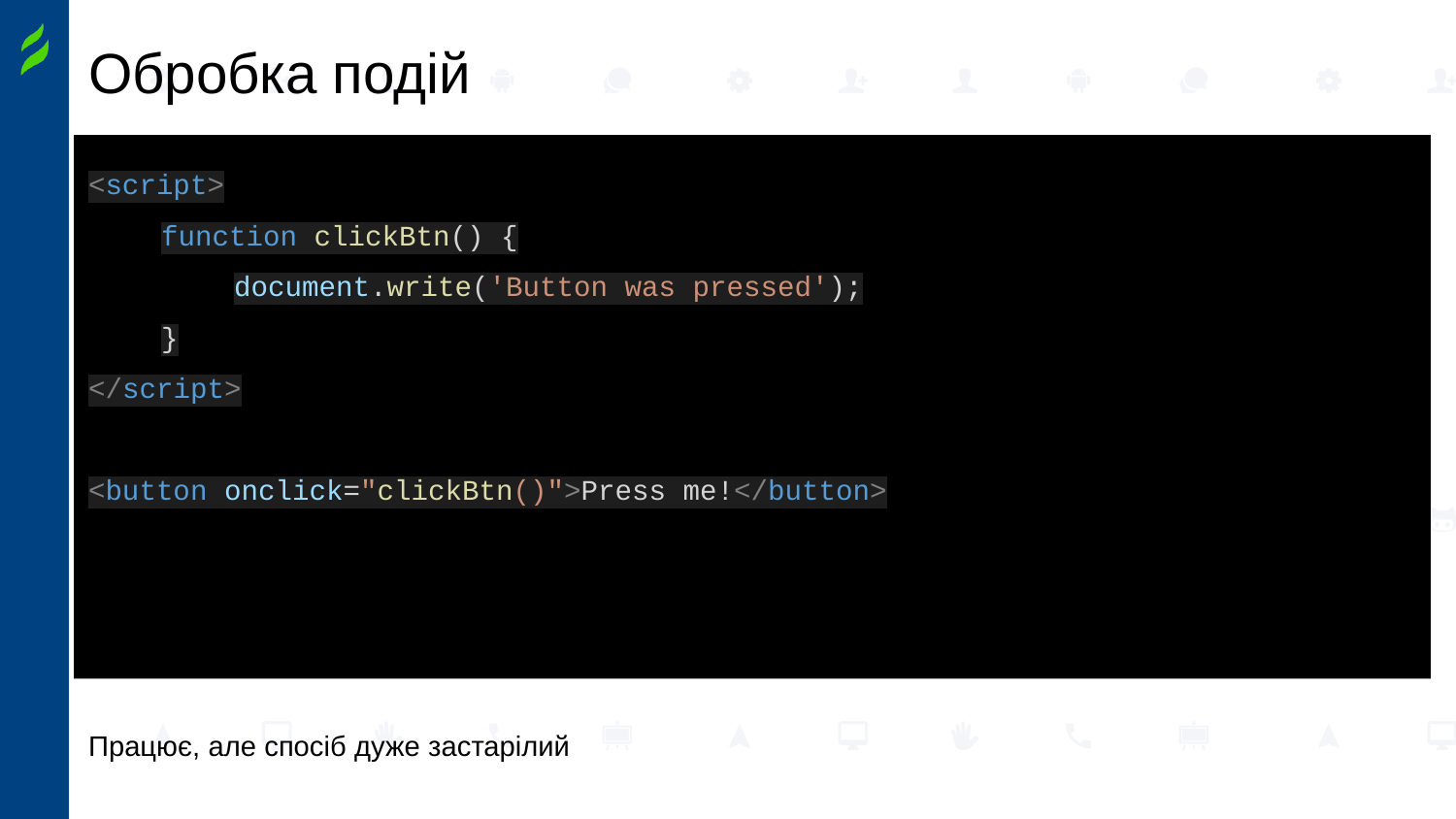

# Обробка подій
<script>
function clickBtn() {
document.write('Button was pressed');
}
</script>

<button onclick="clickBtn()">Press me!</button>

Працює, але спосіб дуже застарілий